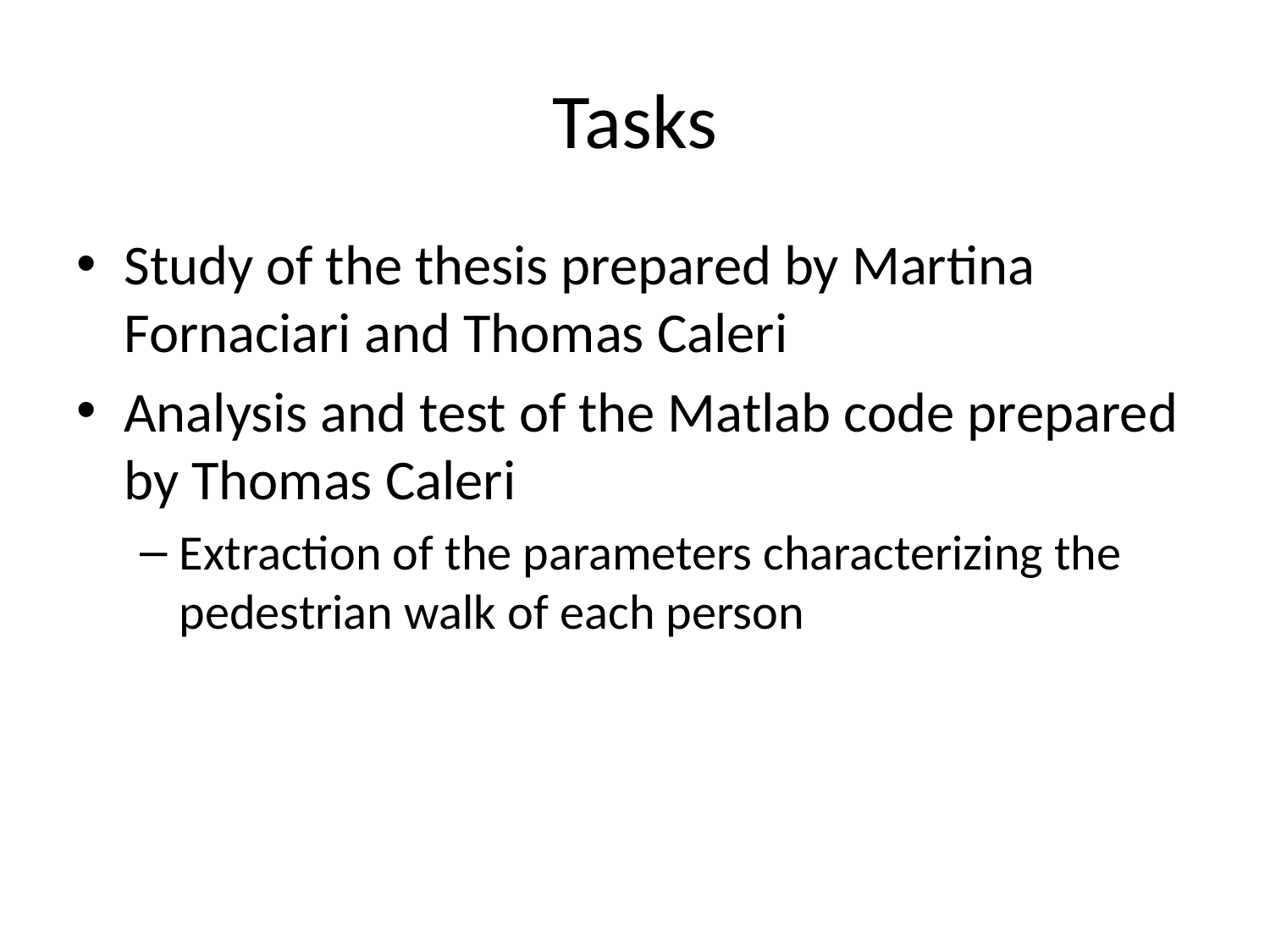

# Tasks
Study of the thesis prepared by Martina Fornaciari and Thomas Caleri
Analysis and test of the Matlab code prepared by Thomas Caleri
Extraction of the parameters characterizing the pedestrian walk of each person